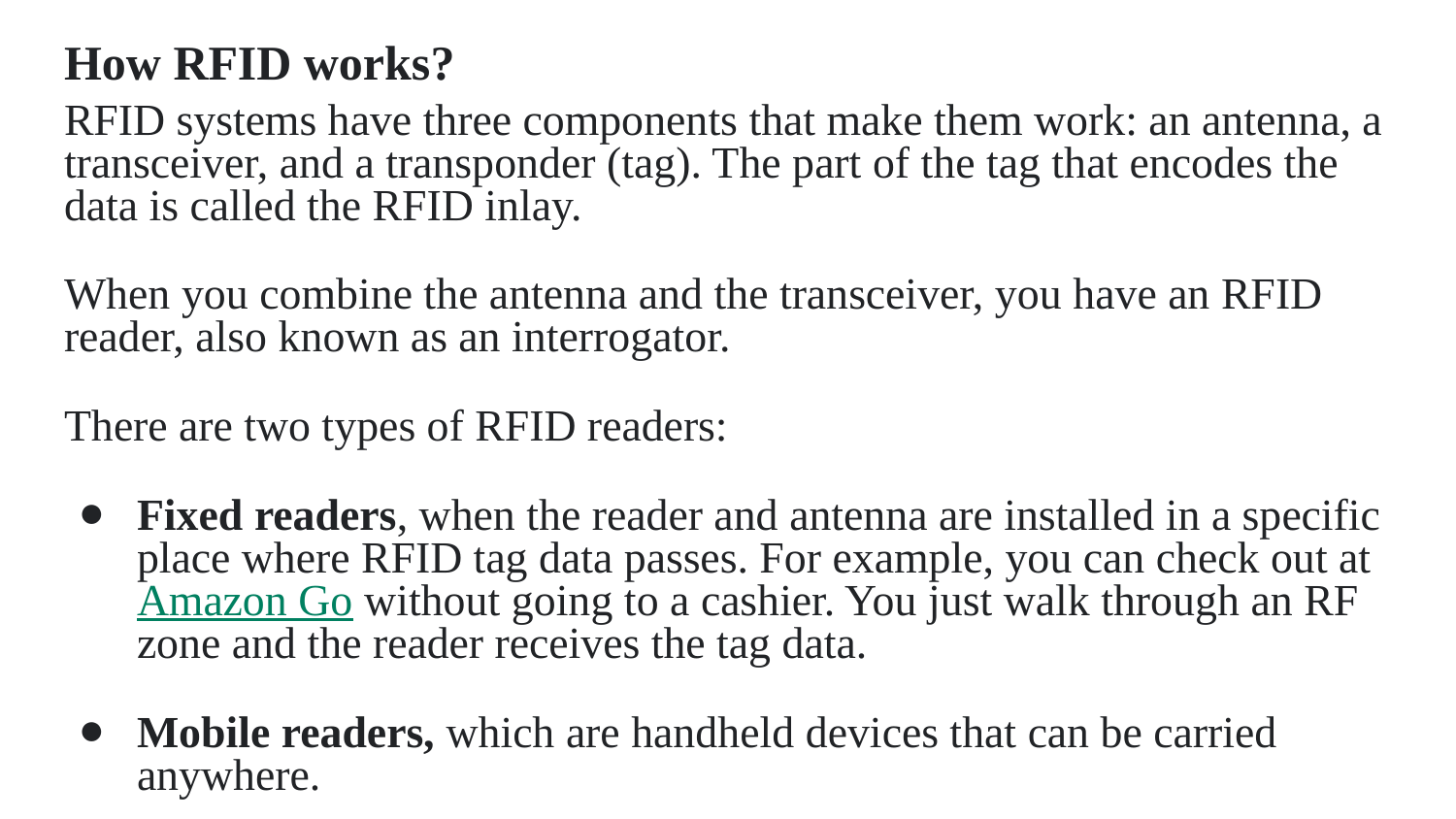

# How RFID works?

RFID systems have three components that make them work: an antenna, a transceiver, and a transponder (tag). The part of the tag that encodes the data is called the RFID inlay.
When you combine the antenna and the transceiver, you have an RFID reader, also known as an interrogator.
There are two types of RFID readers:
Fixed readers, when the reader and antenna are installed in a specific place where RFID tag data passes. For example, you can check out at Amazon Go without going to a cashier. You just walk through an RF zone and the reader receives the tag data.
Mobile readers, which are handheld devices that can be carried anywhere.